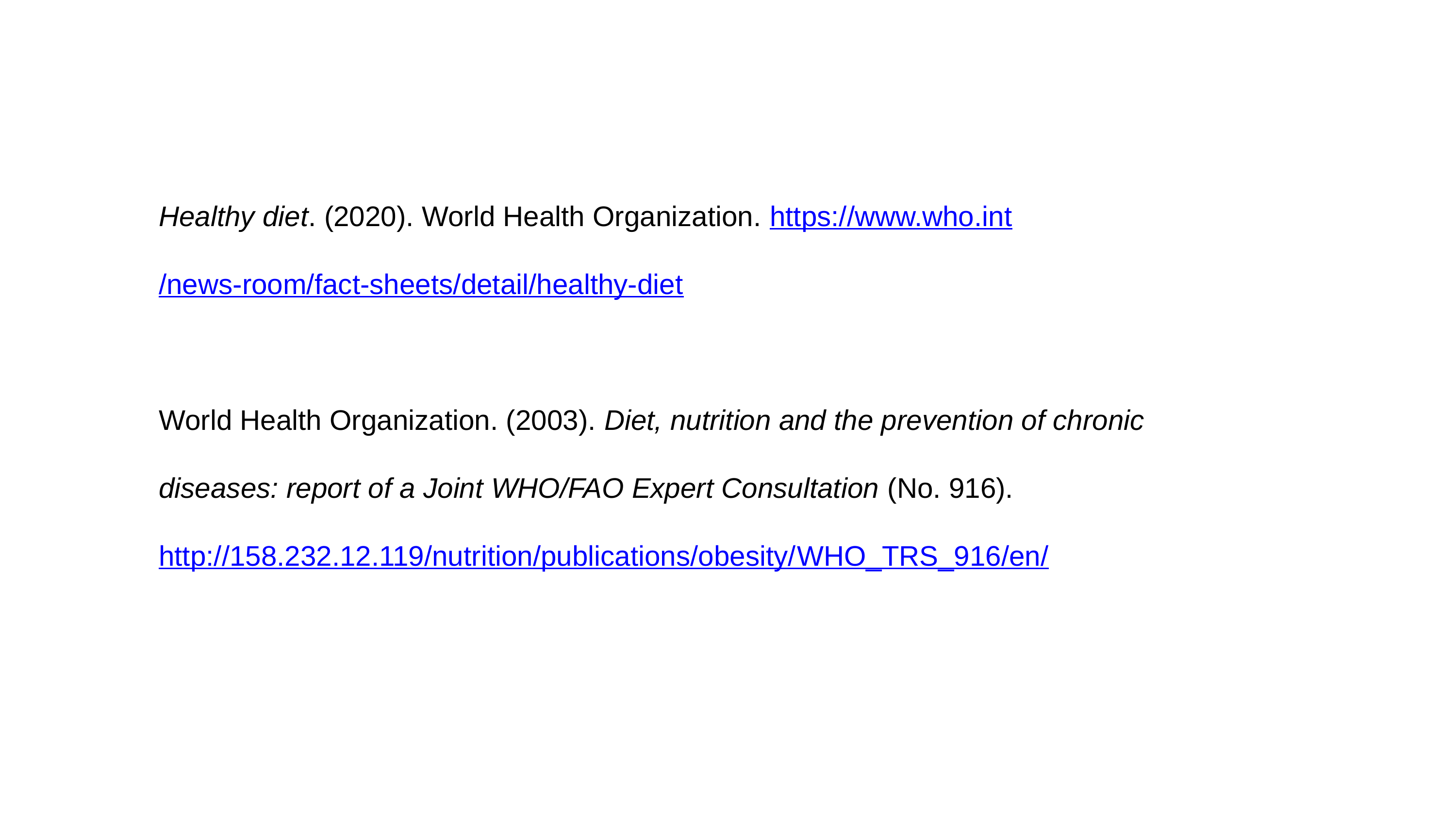

Healthy diet. (2020). World Health Organization. https://www.who.int/news-room/fact-sheets/detail/healthy-diet

World Health Organization. (2003). Diet, nutrition and the prevention of chronic diseases: report of a Joint WHO/FAO Expert Consultation (No. 916). http://158.232.12.119/nutrition/publications/obesity/WHO_TRS_916/en/